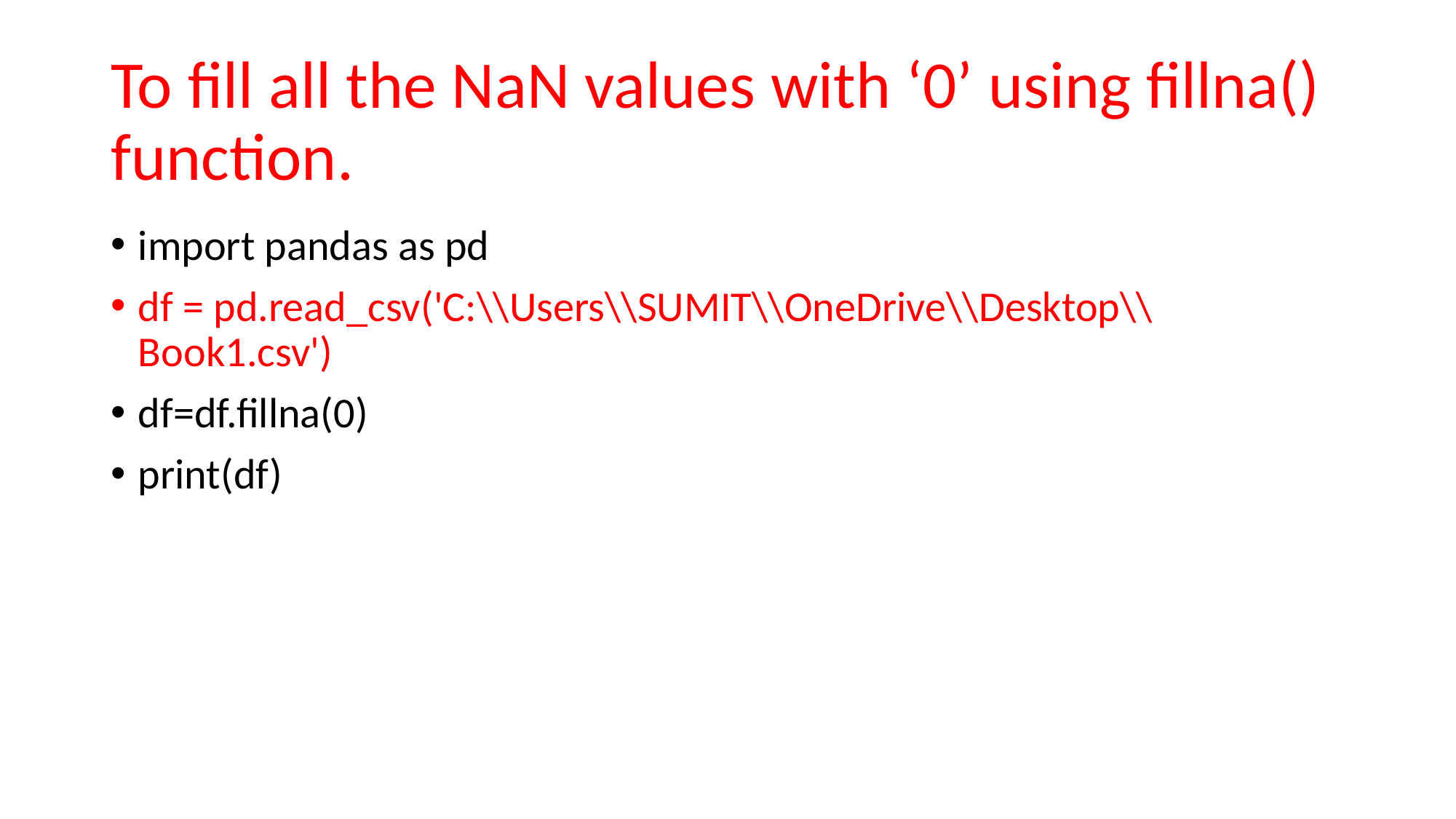

# To fill all the NaN values with ‘0’ using fillna() function.
import pandas as pd
df = pd.read_csv('C:\\Users\\SUMIT\\OneDrive\\Desktop\\Book1.csv')
df=df.fillna(0)
print(df)